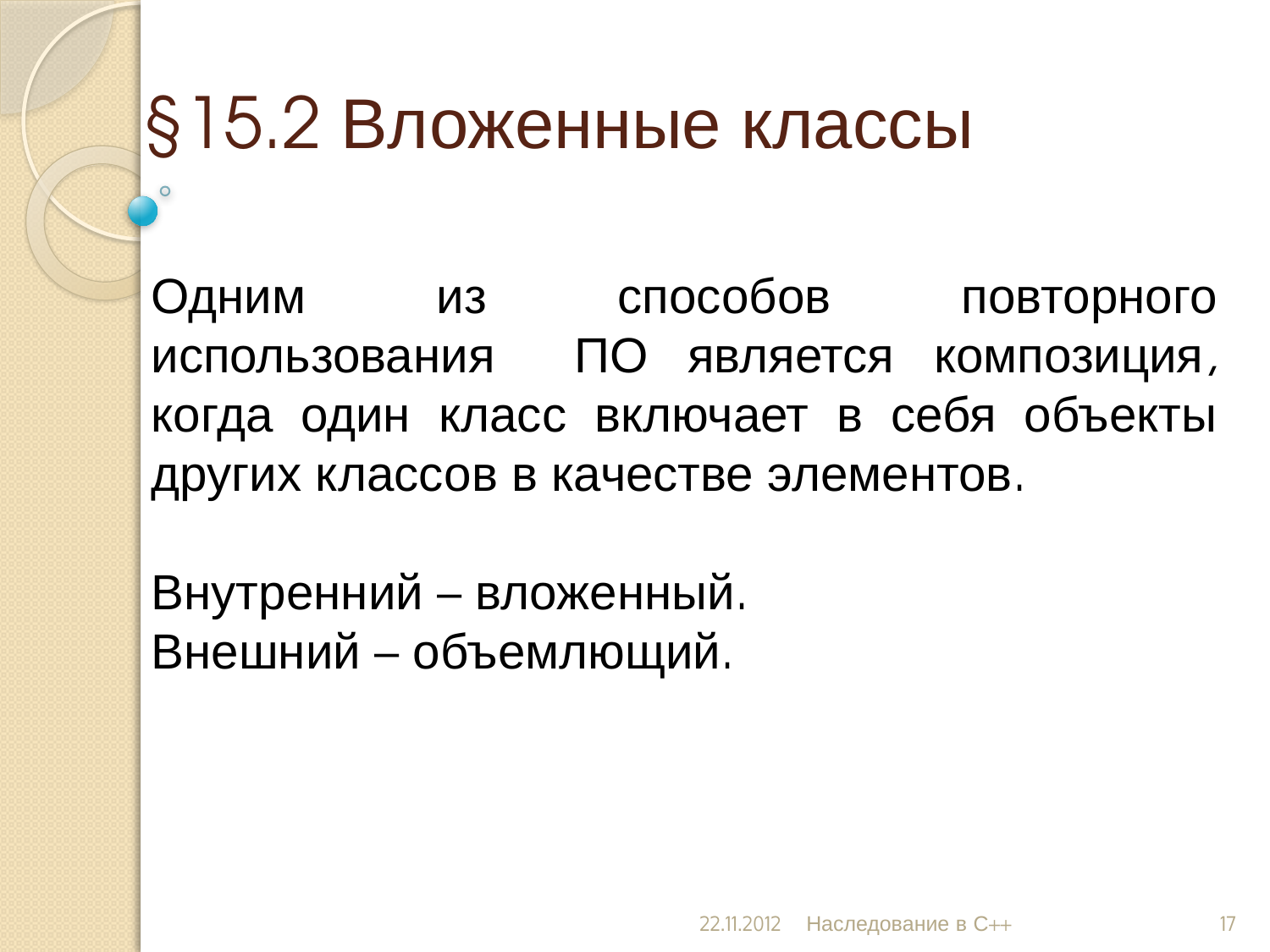

# §15.2 Вложенные классы
Одним из способов повторного использования  ПО является композиция, когда один класс включает в себя объекты других классов в качестве элементов.

Внутренний – вложенный.
Внешний – объемлющий.

22.11.2012
Наследование в С++
17